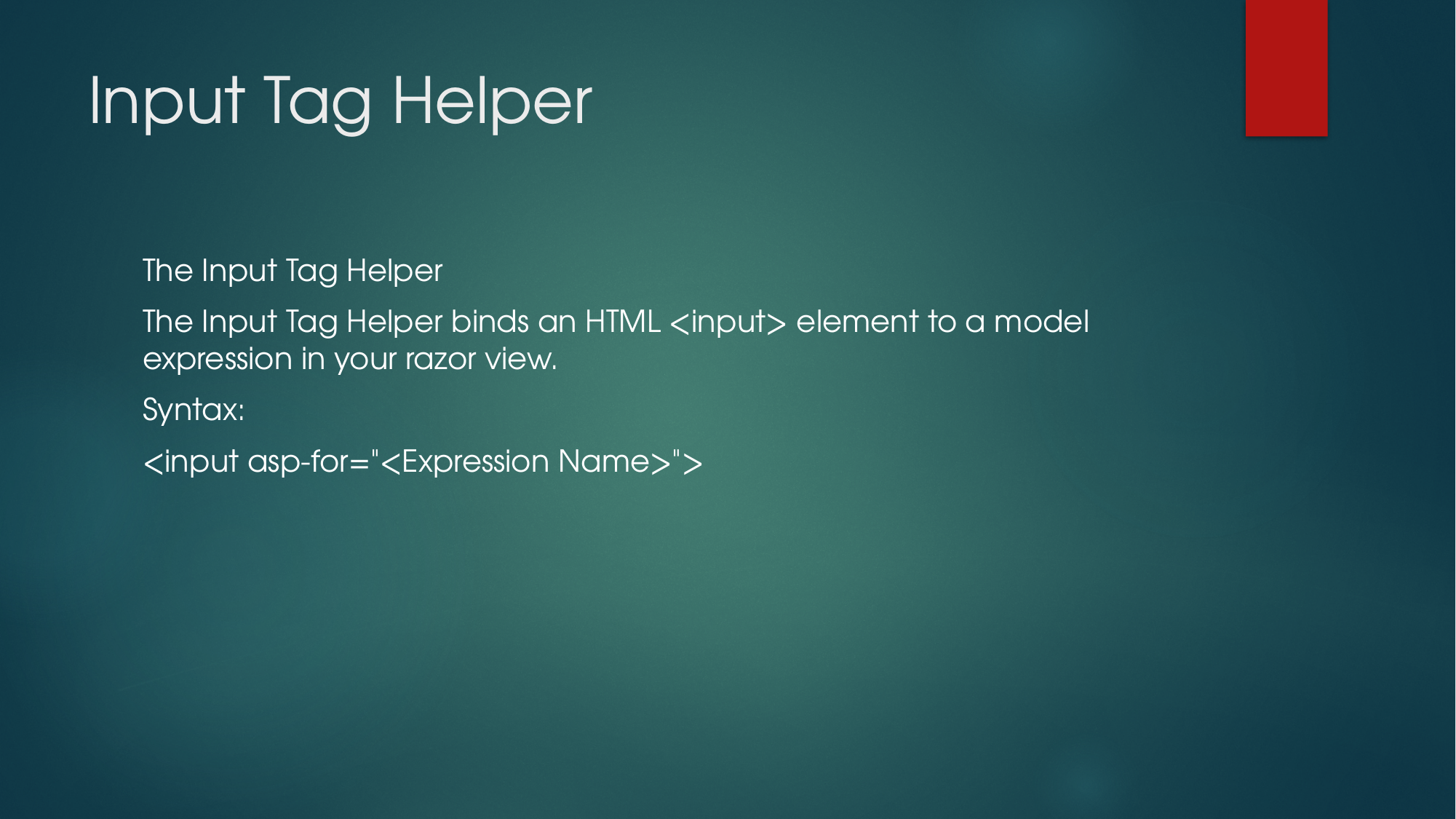

# Input Tag Helper
The Input Tag Helper
The Input Tag Helper binds an HTML <input> element to a model expression in your razor view.
Syntax:
<input asp-for="<Expression Name>">